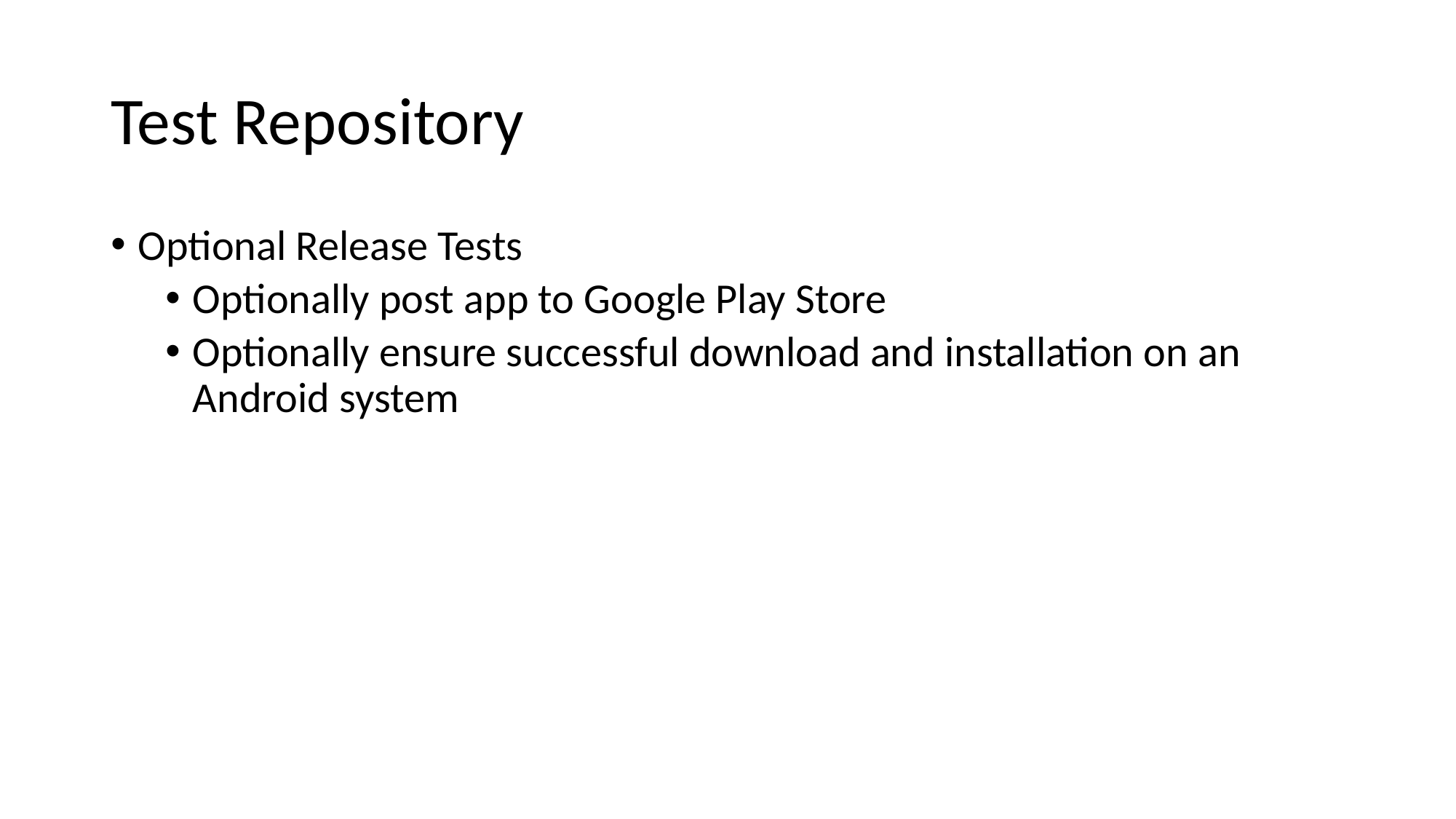

# Test Repository
Optional Release Tests
Optionally post app to Google Play Store
Optionally ensure successful download and installation on an Android system